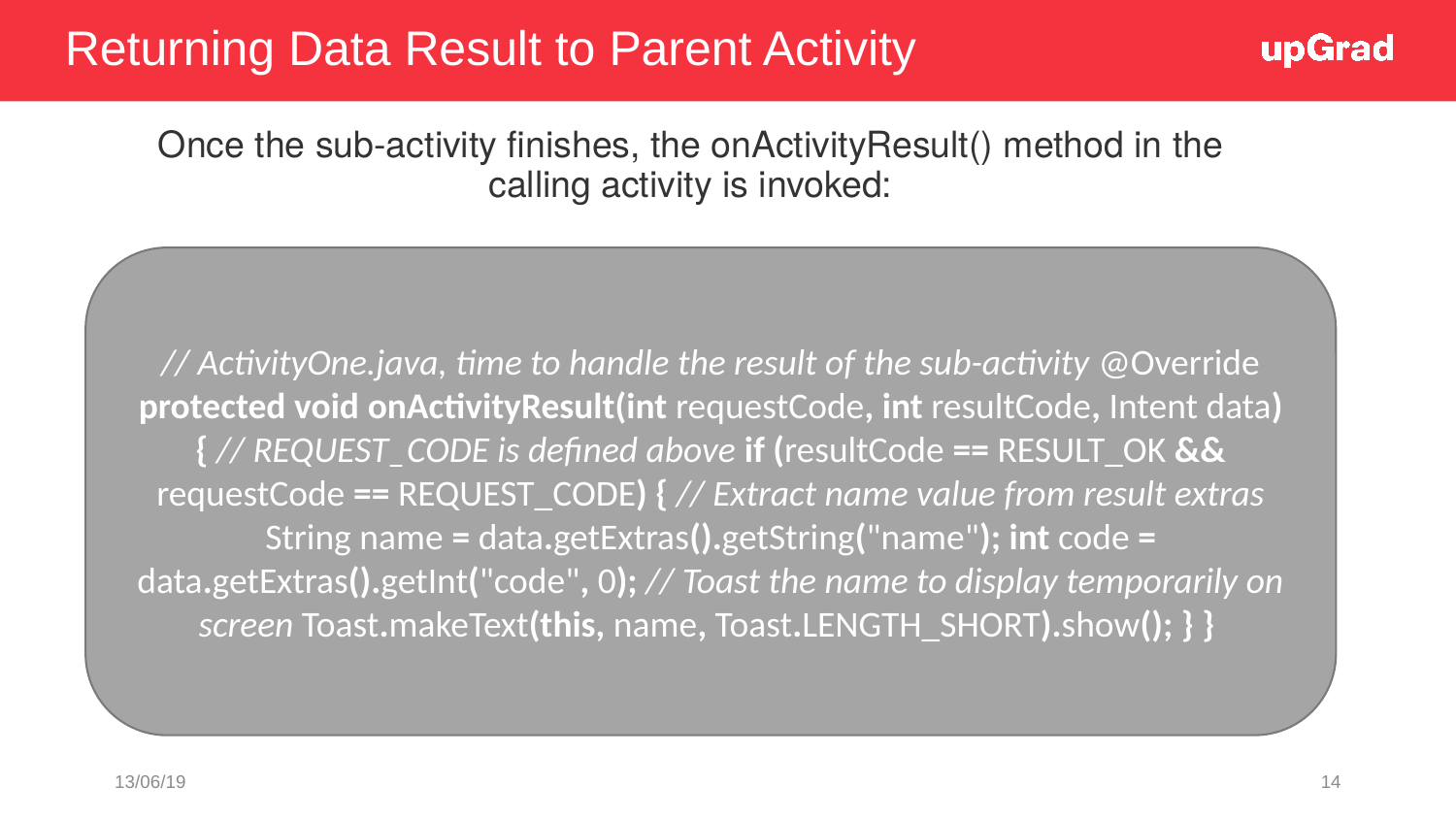

# Returning Data Result to Parent Activity
Once the sub-activity finishes, the onActivityResult() method in the calling activity is invoked:
// ActivityOne.java, time to handle the result of the sub-activity @Override protected void onActivityResult(int requestCode, int resultCode, Intent data) { // REQUEST_CODE is defined above if (resultCode == RESULT_OK && requestCode == REQUEST_CODE) { // Extract name value from result extras String name = data.getExtras().getString("name"); int code = data.getExtras().getInt("code", 0); // Toast the name to display temporarily on screen Toast.makeText(this, name, Toast.LENGTH_SHORT).show(); } }
13/06/19
14